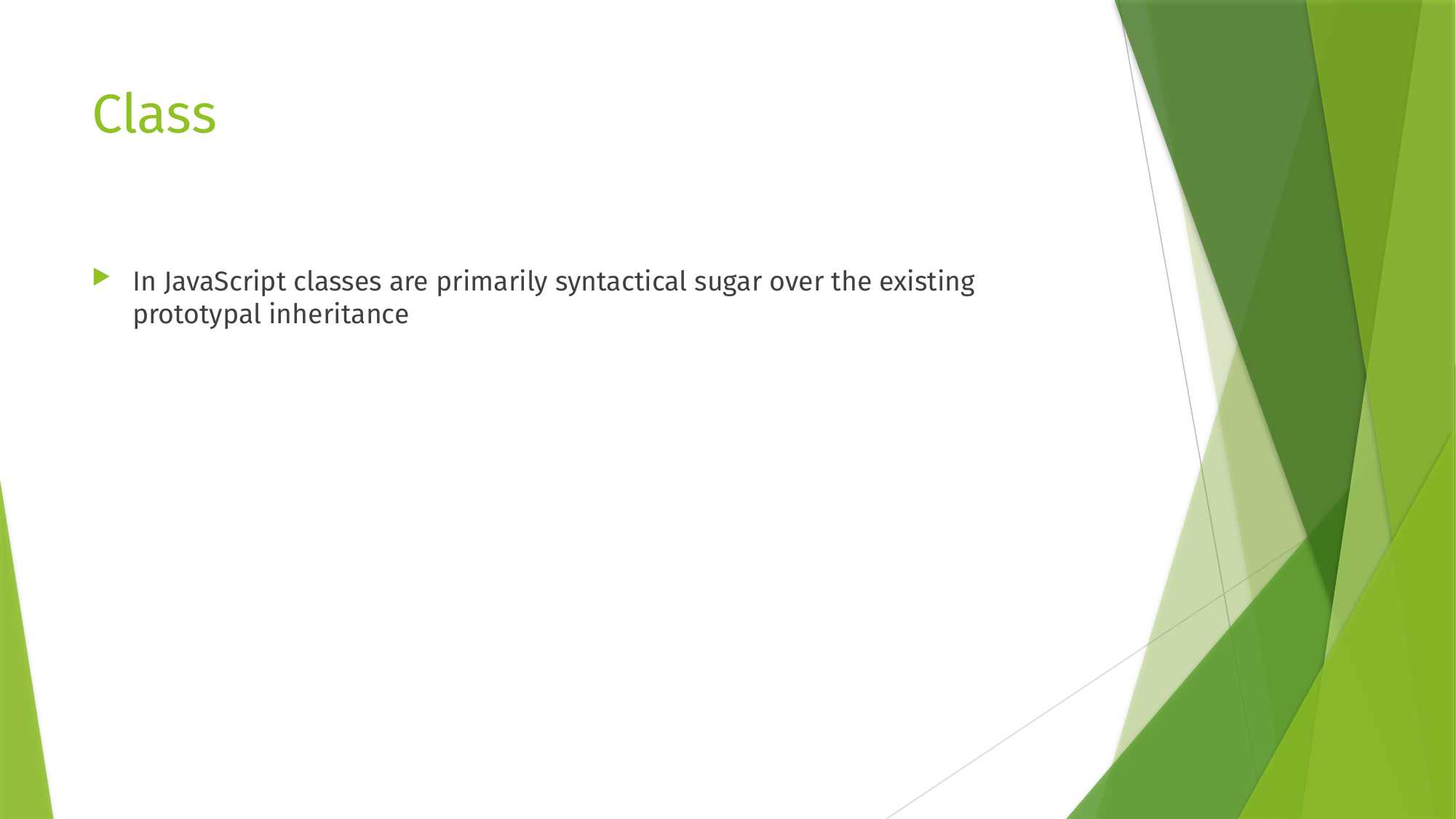

# Class
In JavaScript classes are primarily syntactical sugar over the existing prototypal inheritance